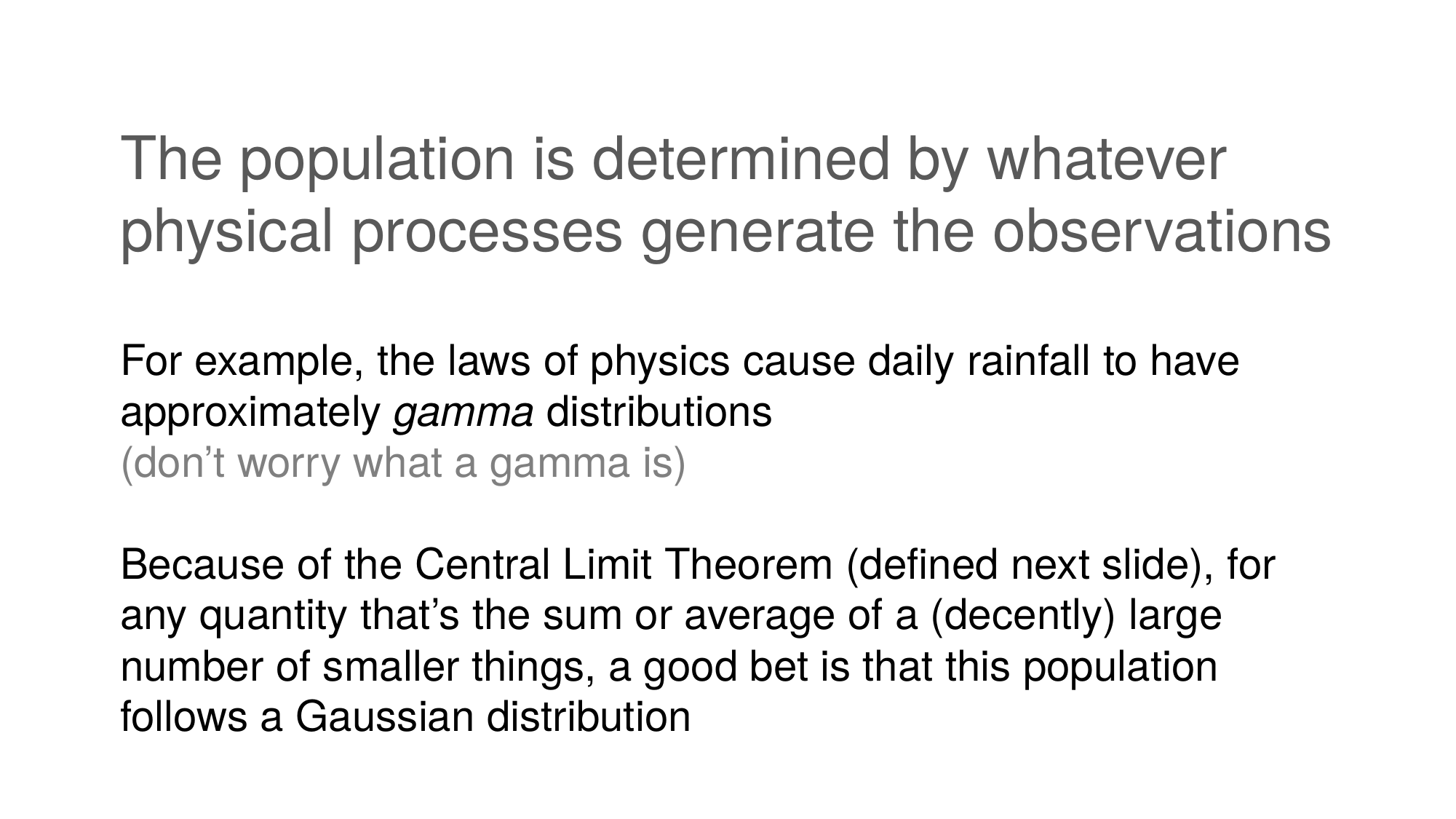

# The population is determined by whatever physical processes generate the observations
For example, the laws of physics cause daily rainfall to have approximately gamma distributions
(don’t worry what a gamma is)

Because of the Central Limit Theorem (defined next slide), for any quantity that’s the sum or average of a (decently) large number of smaller things, a good bet is that this population follows a Gaussian distribution